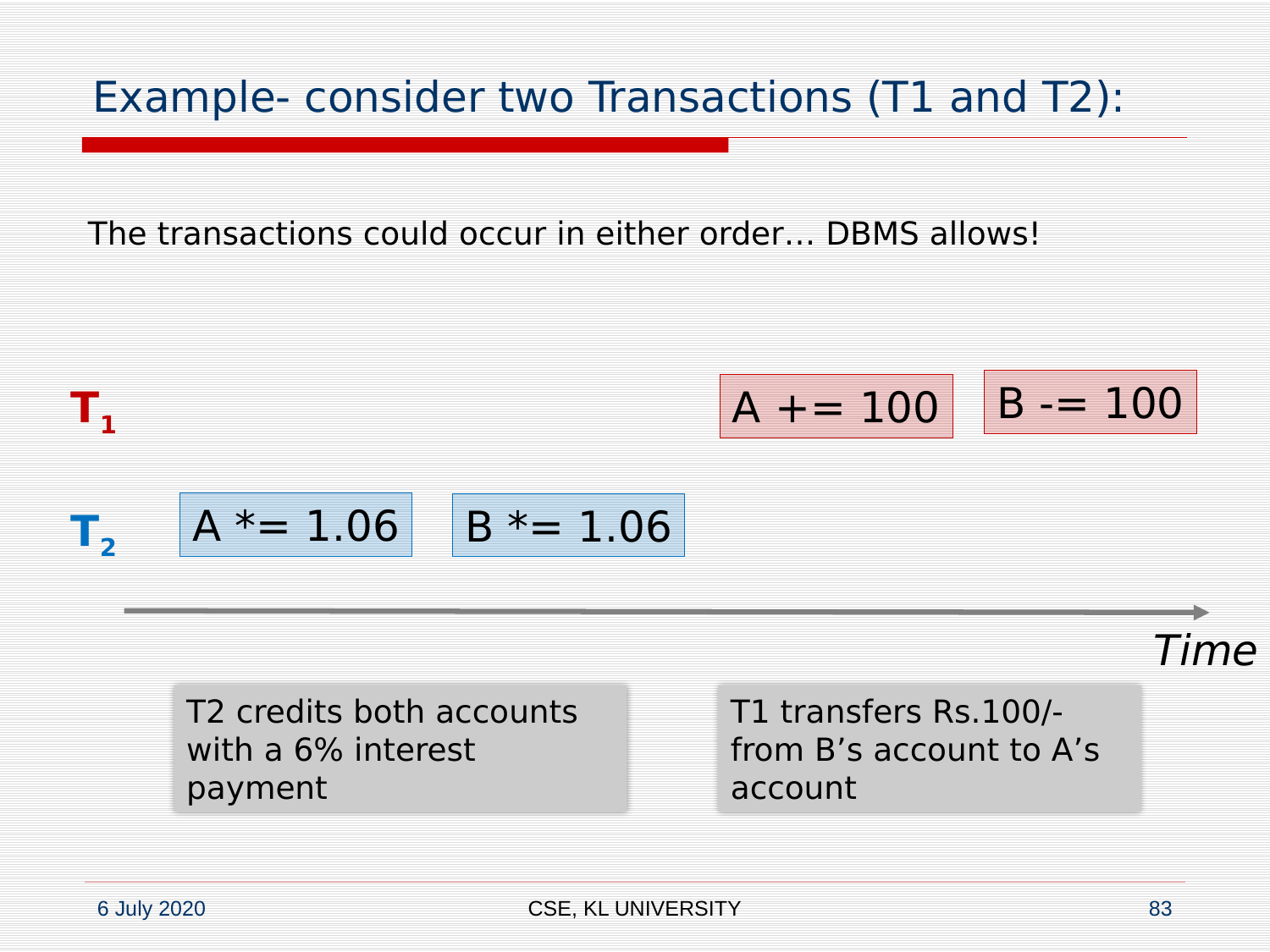

# Example- consider two Transactions (T1 and T2):
The transactions could occur in either order… DBMS allows!
B -= 100
T1
A += 100
A *= 1.06
B *= 1.06
T2
Time
T2 credits both accounts with a 6% interest payment
T1 transfers Rs.100/- from B’s account to A’s account
CSE, KL UNIVERSITY
83
6 July 2020